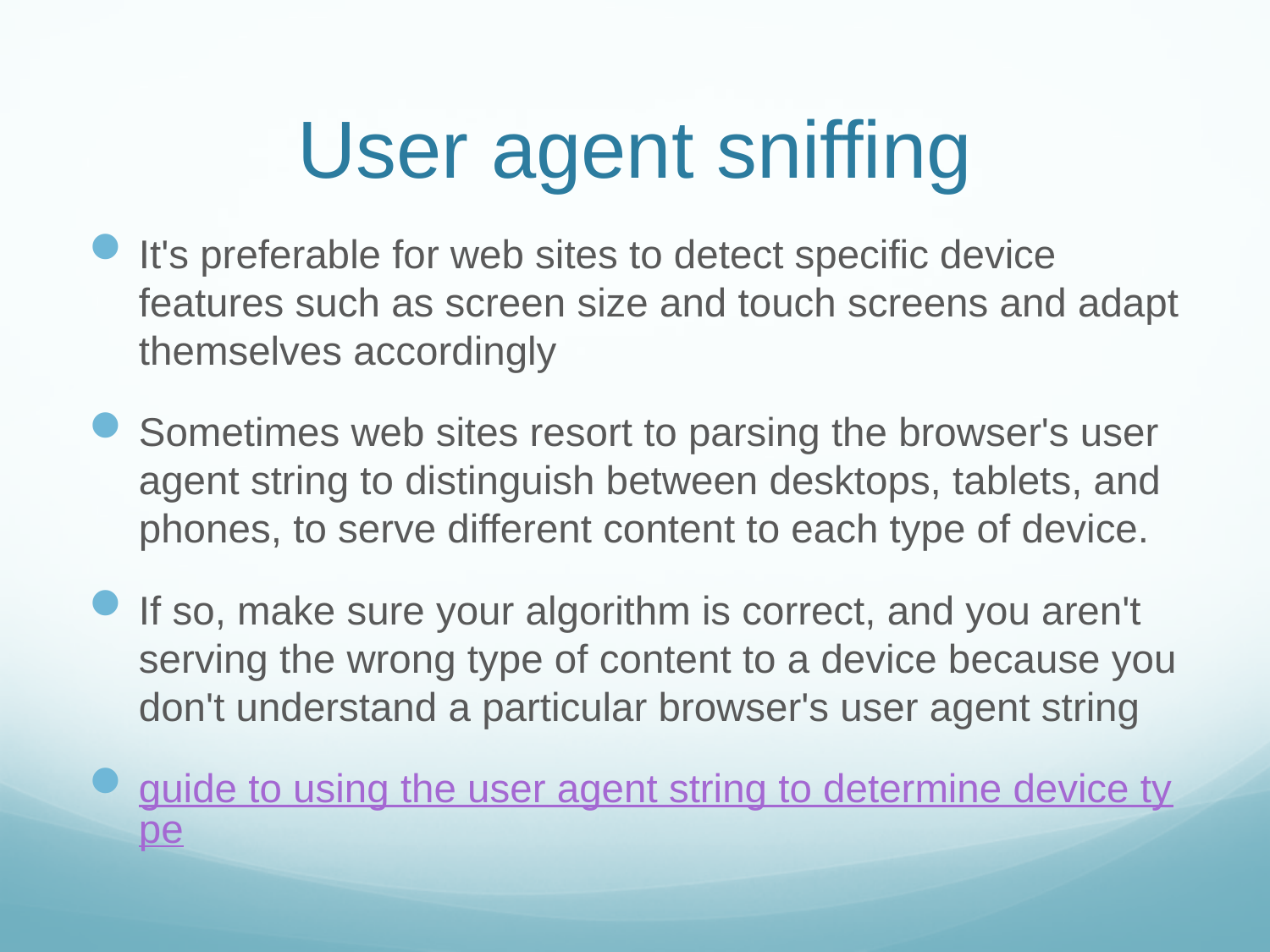

# User agent sniffing
It's preferable for web sites to detect specific device features such as screen size and touch screens and adapt themselves accordingly
Sometimes web sites resort to parsing the browser's user agent string to distinguish between desktops, tablets, and phones, to serve different content to each type of device.
If so, make sure your algorithm is correct, and you aren't serving the wrong type of content to a device because you don't understand a particular browser's user agent string
guide to using the user agent string to determine device type